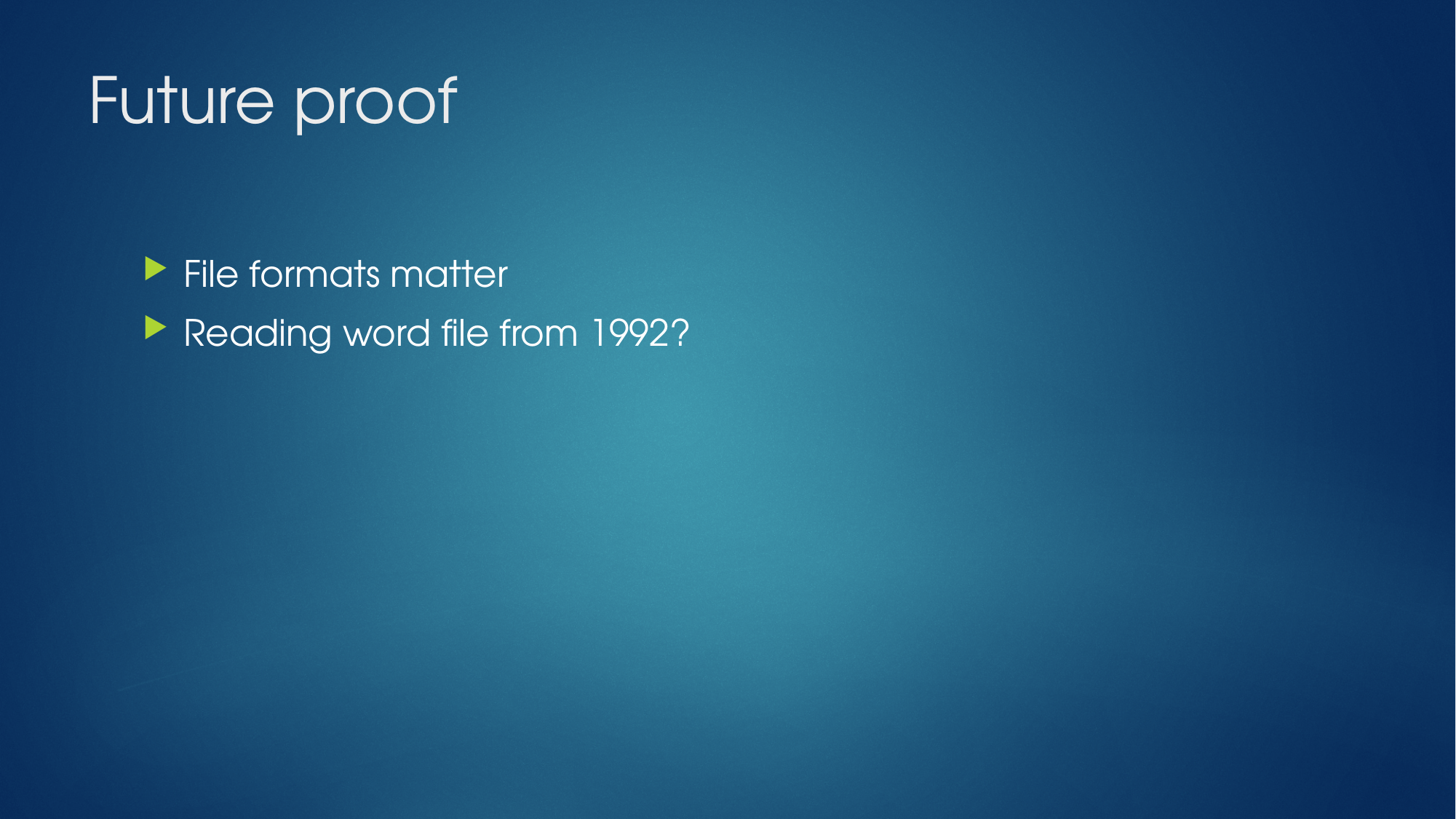

# Future proof
File formats matter
Reading word file from 1992?